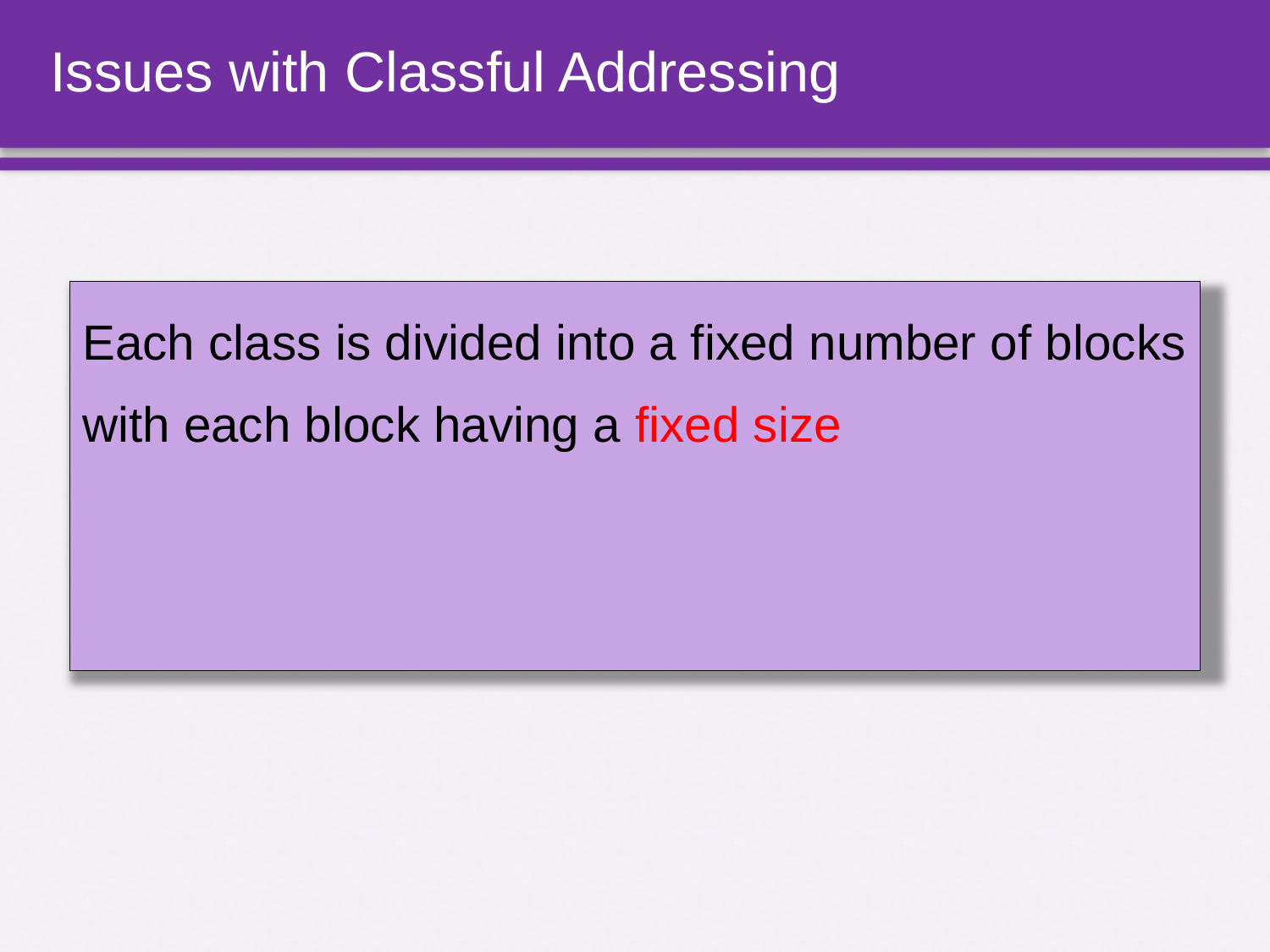

# Issues with Classful Addressing
Each class is divided into a fixed number of blocks with each block having a fixed size